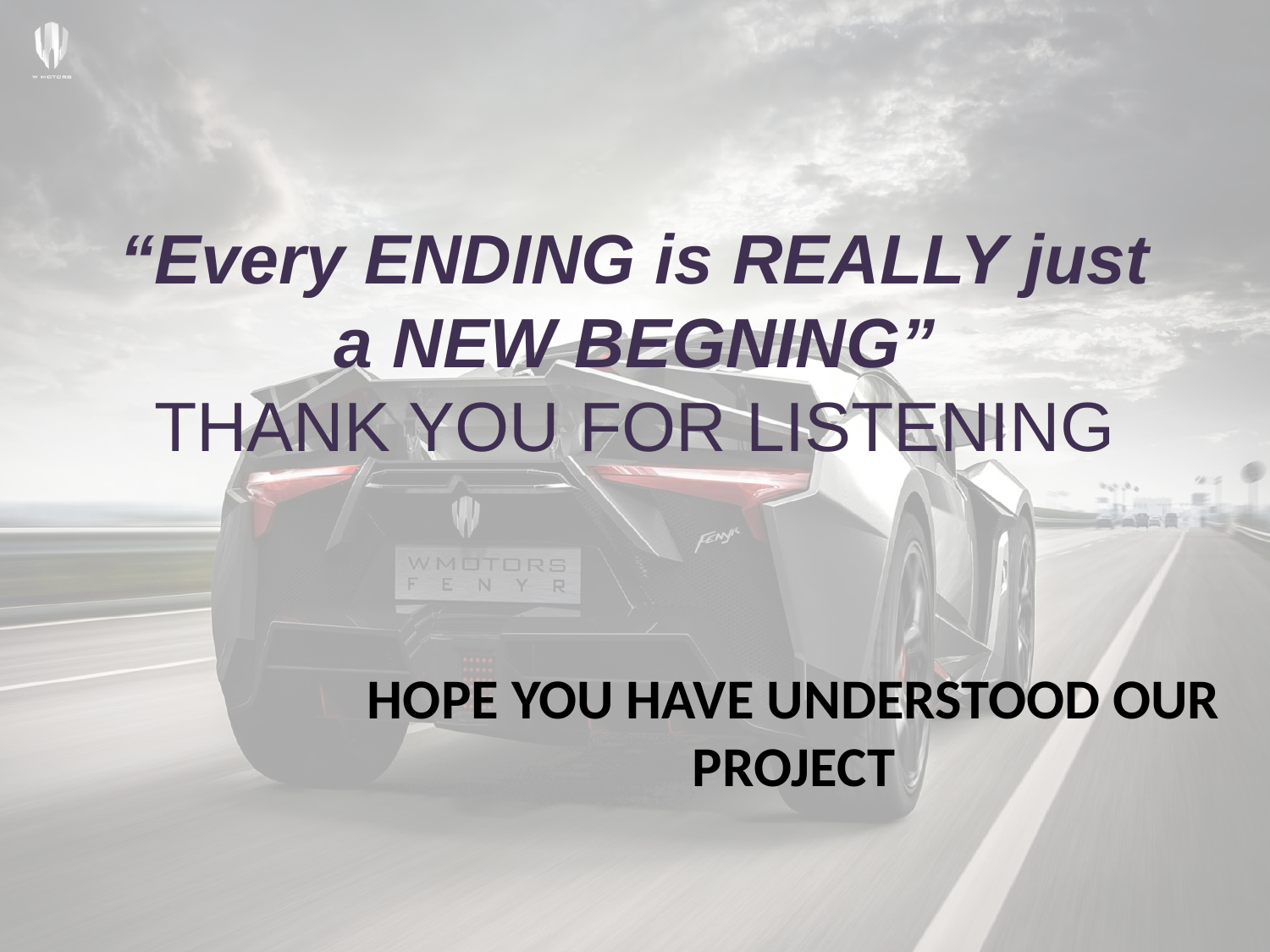

# “Every ENDING is REALLY just a NEW BEGNING” THANK YOU FOR LISTENING
HOPE YOU HAVE UNDERSTOOD OUR PROJECT